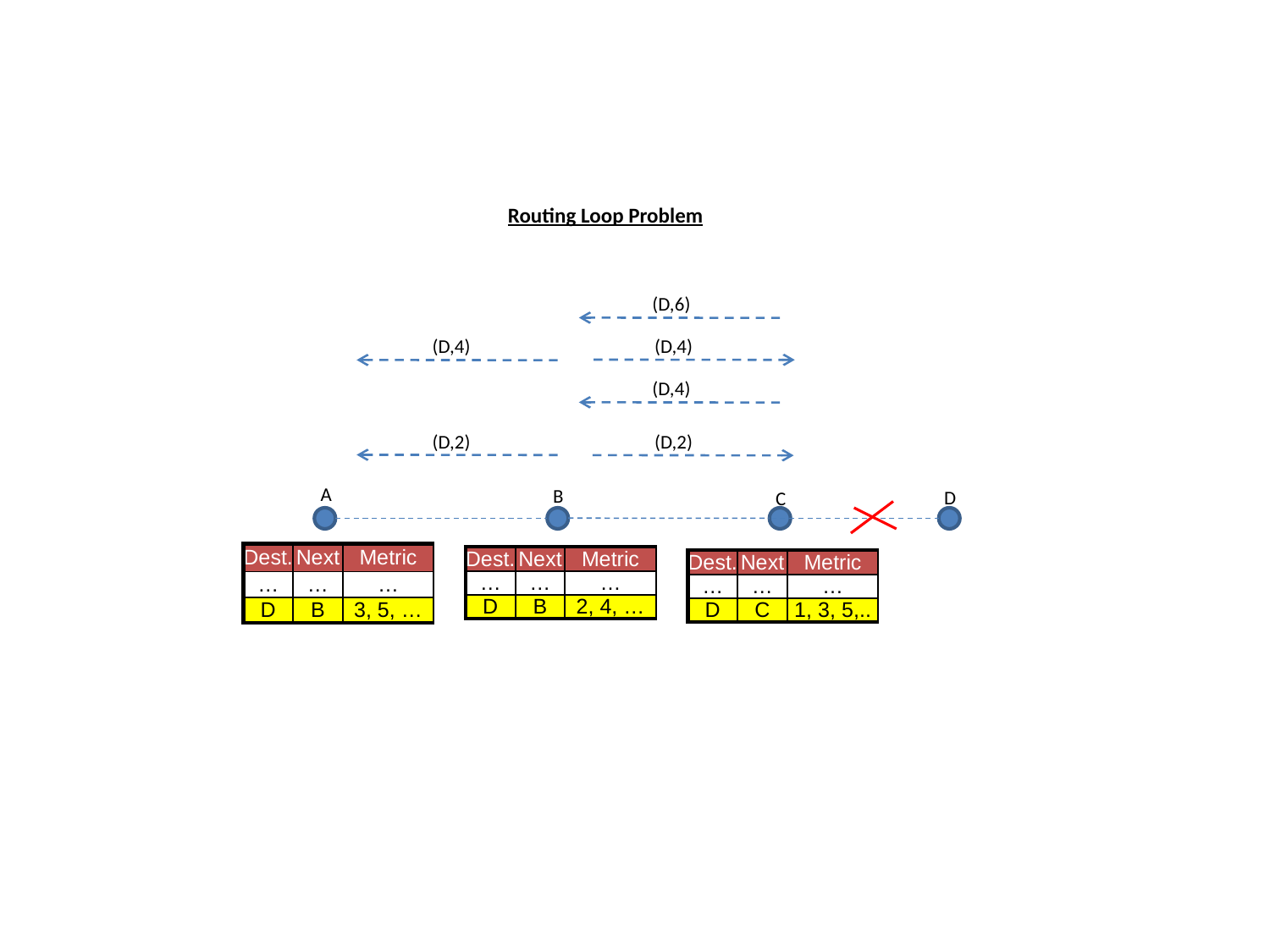

Routing Loop Problem
(D,6)
(D,4)
(D,4)
(D,4)
(D,2)
(D,2)
A
B
D
C

| Dest. | Next | Metric |
| --- | --- | --- |
| … | … | … |
| D | B | 3, 5, … |
| Dest. | Next | Metric |
| --- | --- | --- |
| … | … | … |
| D | B | 2, 4, … |
| Dest. | Next | Metric |
| --- | --- | --- |
| … | … | … |
| D | C | 1, 3, 5,.. |